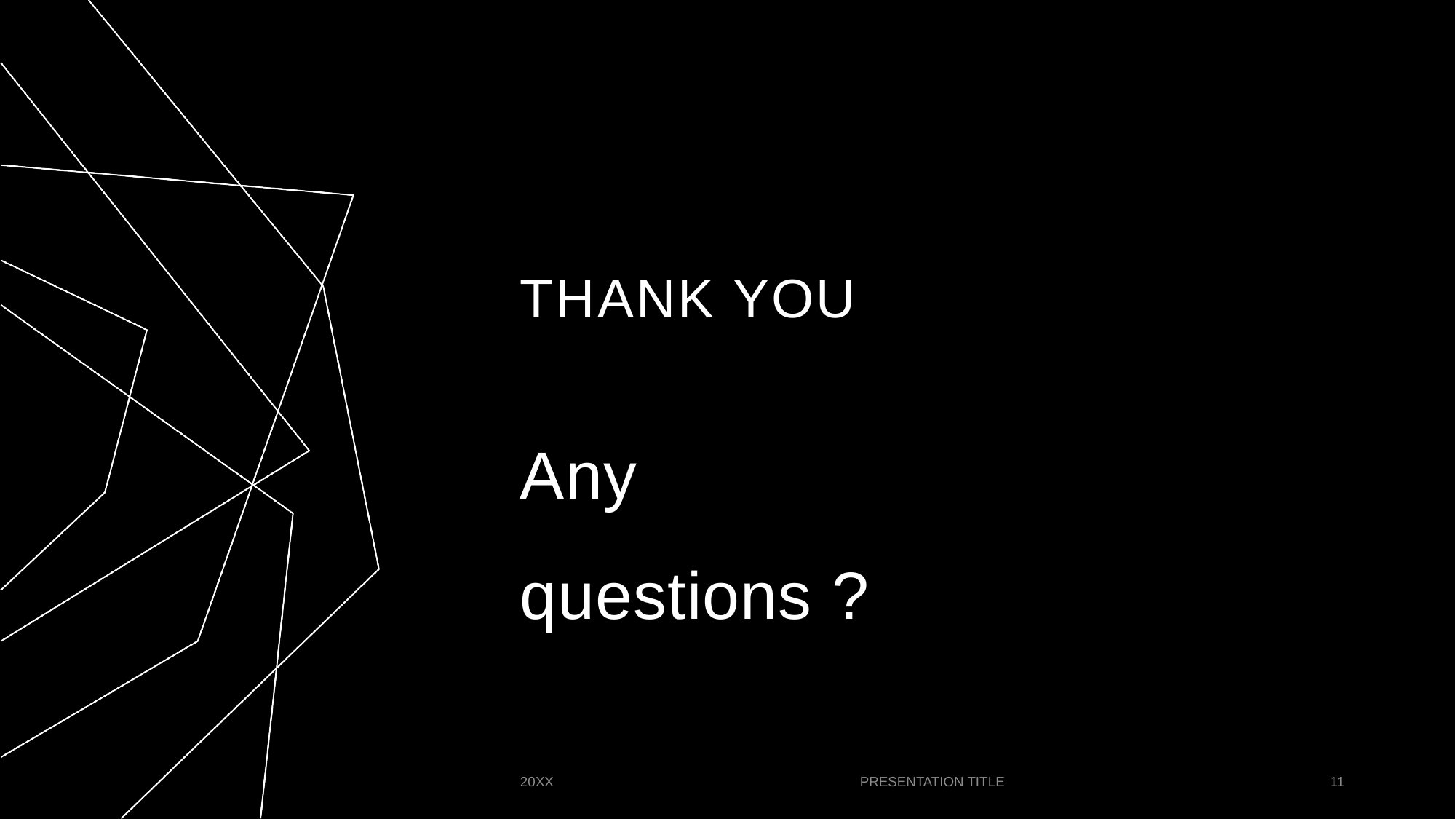

# THANK YOU
Any questions ?
20XX
PRESENTATION TITLE
11